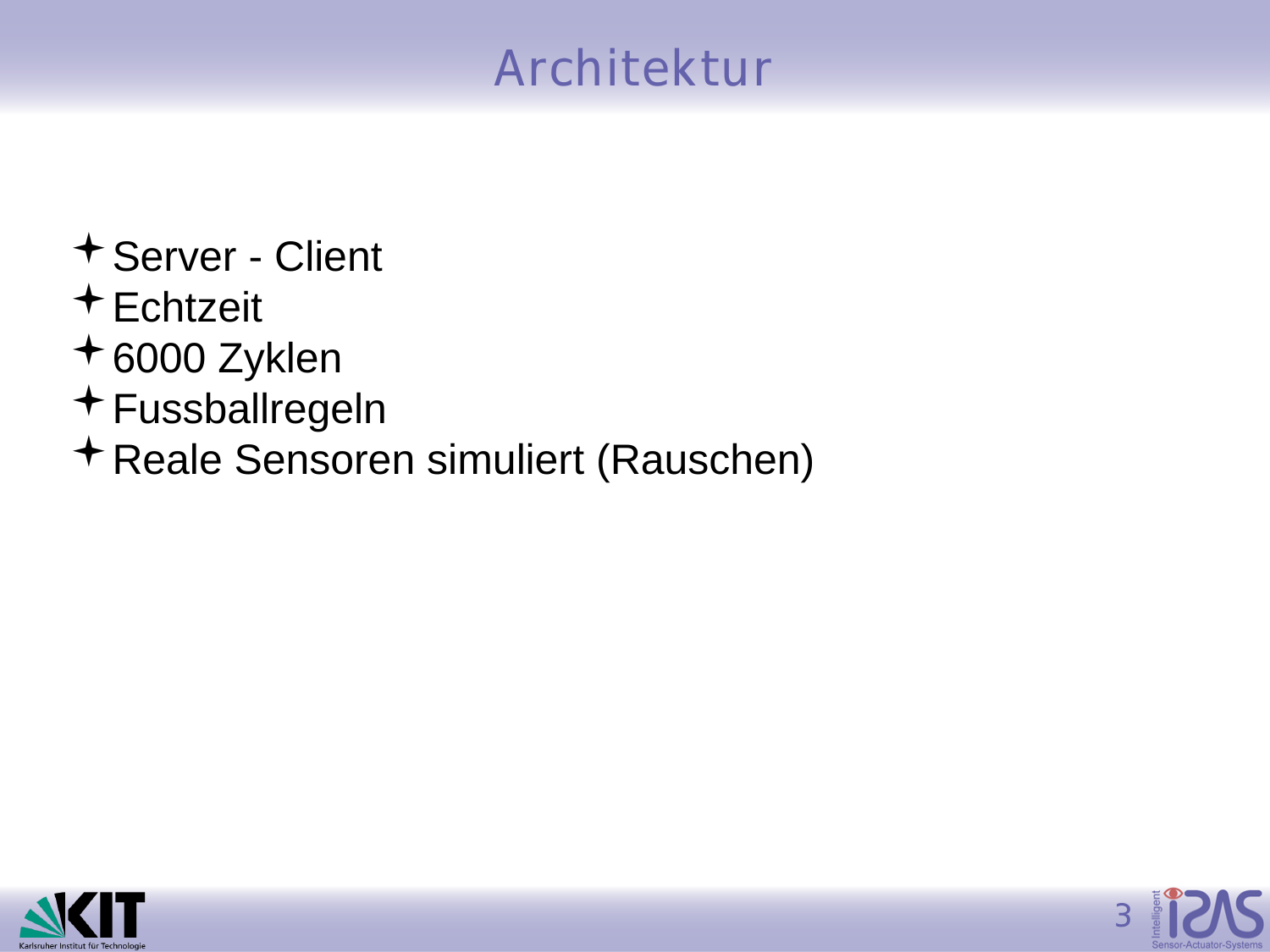

Architektur
Server - Client
Echtzeit
6000 Zyklen
Fussballregeln
Reale Sensoren simuliert (Rauschen)
3